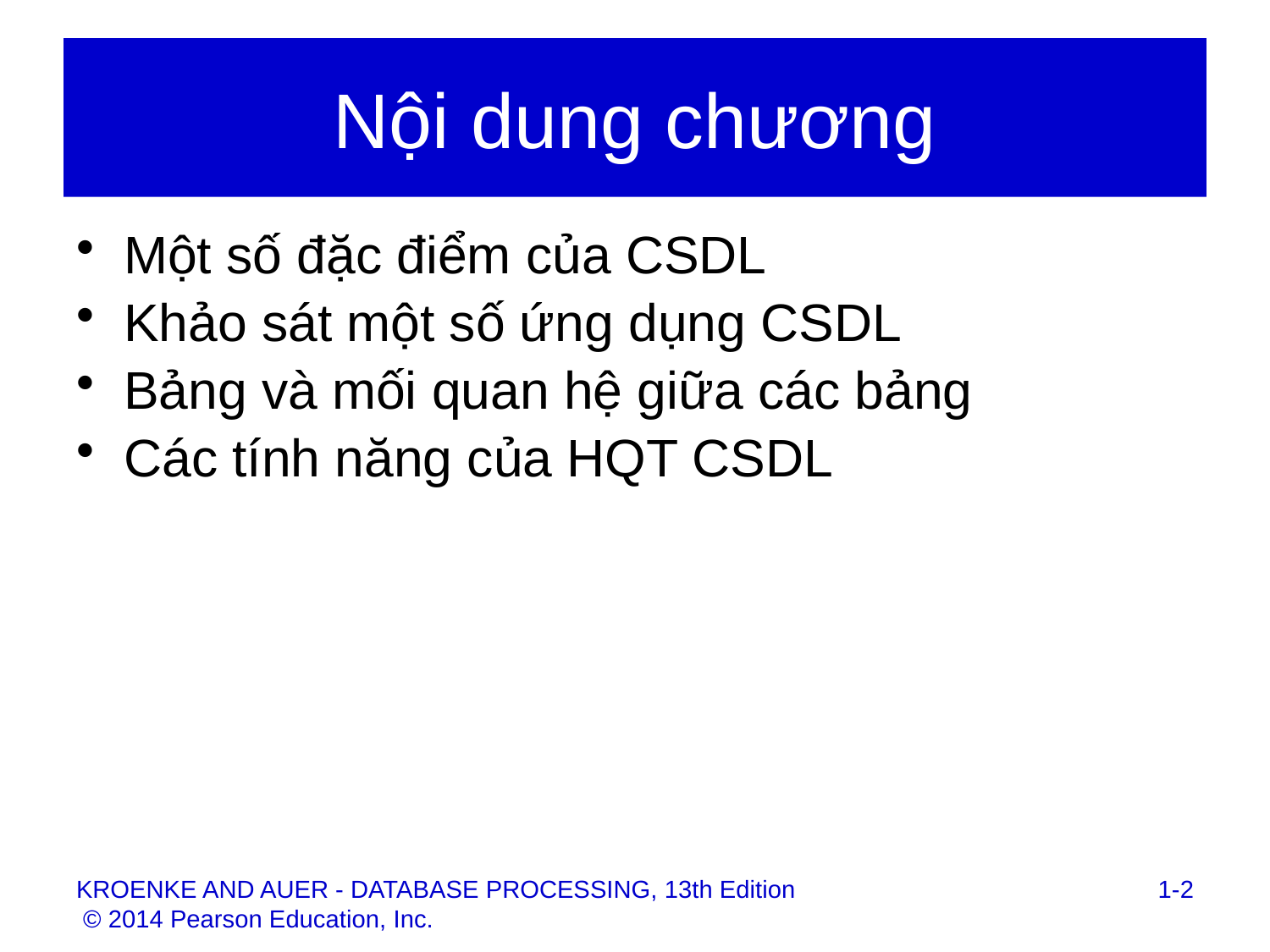

# Nội dung chương
Một số đặc điểm của CSDL
Khảo sát một số ứng dụng CSDL
Bảng và mối quan hệ giữa các bảng
Các tính năng của HQT CSDL
1-2

KROENKE AND AUER - DATABASE PROCESSING, 13th Edition  © 2014 Pearson Education, Inc.